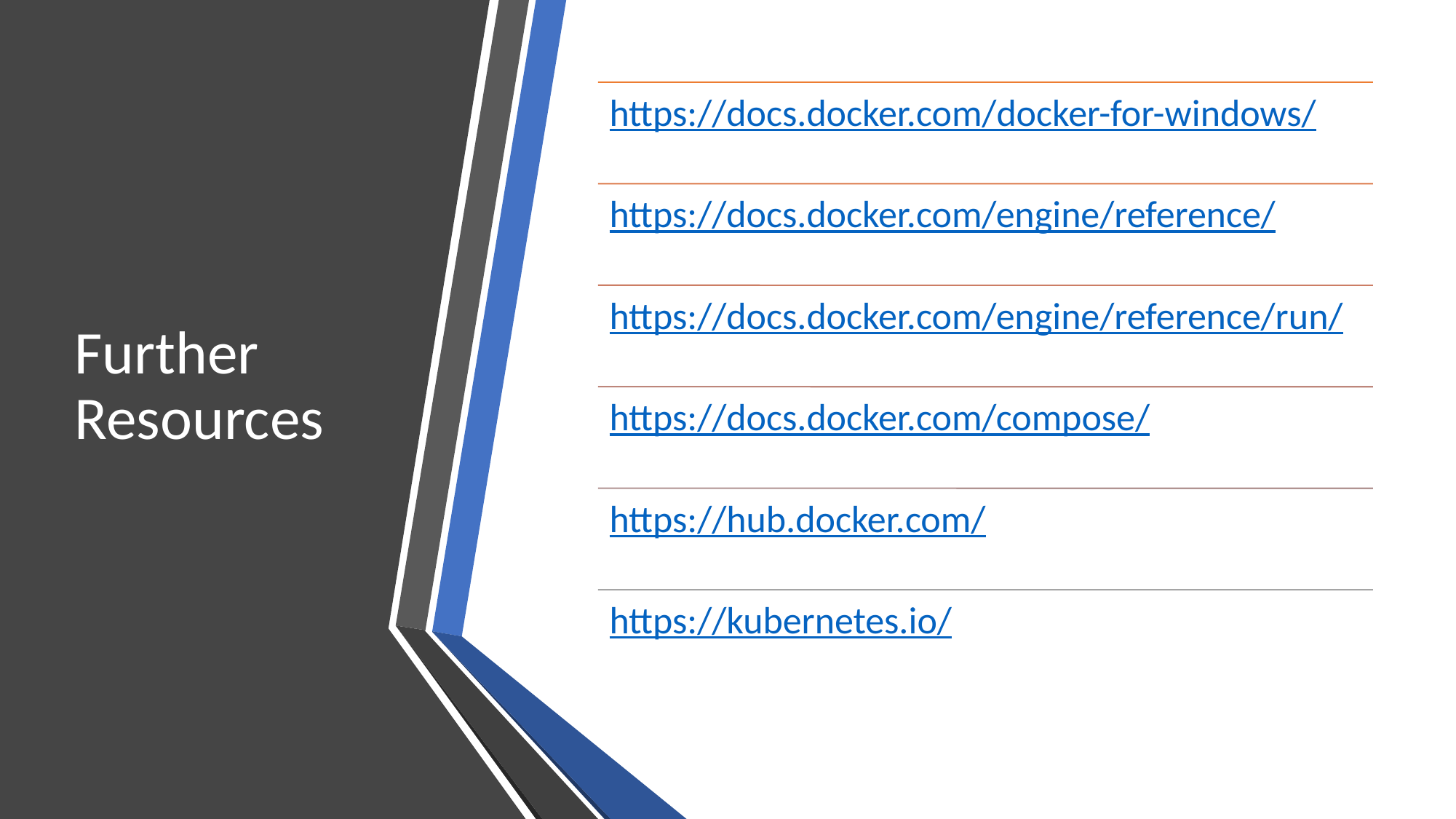

# Further Resources
https://docs.docker.com/docker-for-windows/
https://docs.docker.com/engine/reference/
https://docs.docker.com/engine/reference/run/
https://docs.docker.com/compose/
https://hub.docker.com/
https://kubernetes.io/